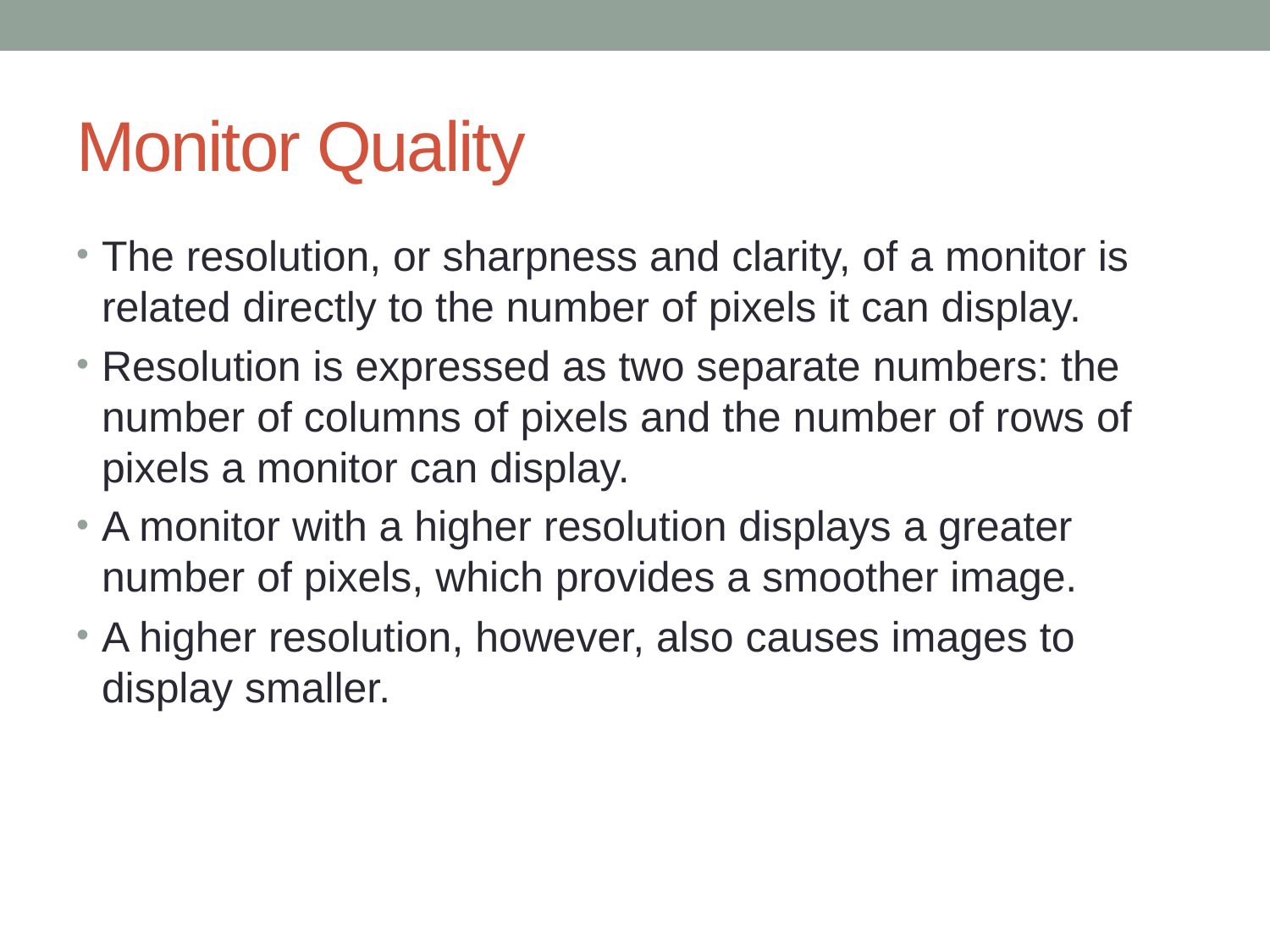

# Monitor Quality
The resolution, or sharpness and clarity, of a monitor is related directly to the number of pixels it can display.
Resolution is expressed as two separate numbers: the number of columns of pixels and the number of rows of pixels a monitor can display.
A monitor with a higher resolution displays a greater number of pixels, which provides a smoother image.
A higher resolution, however, also causes images to display smaller.